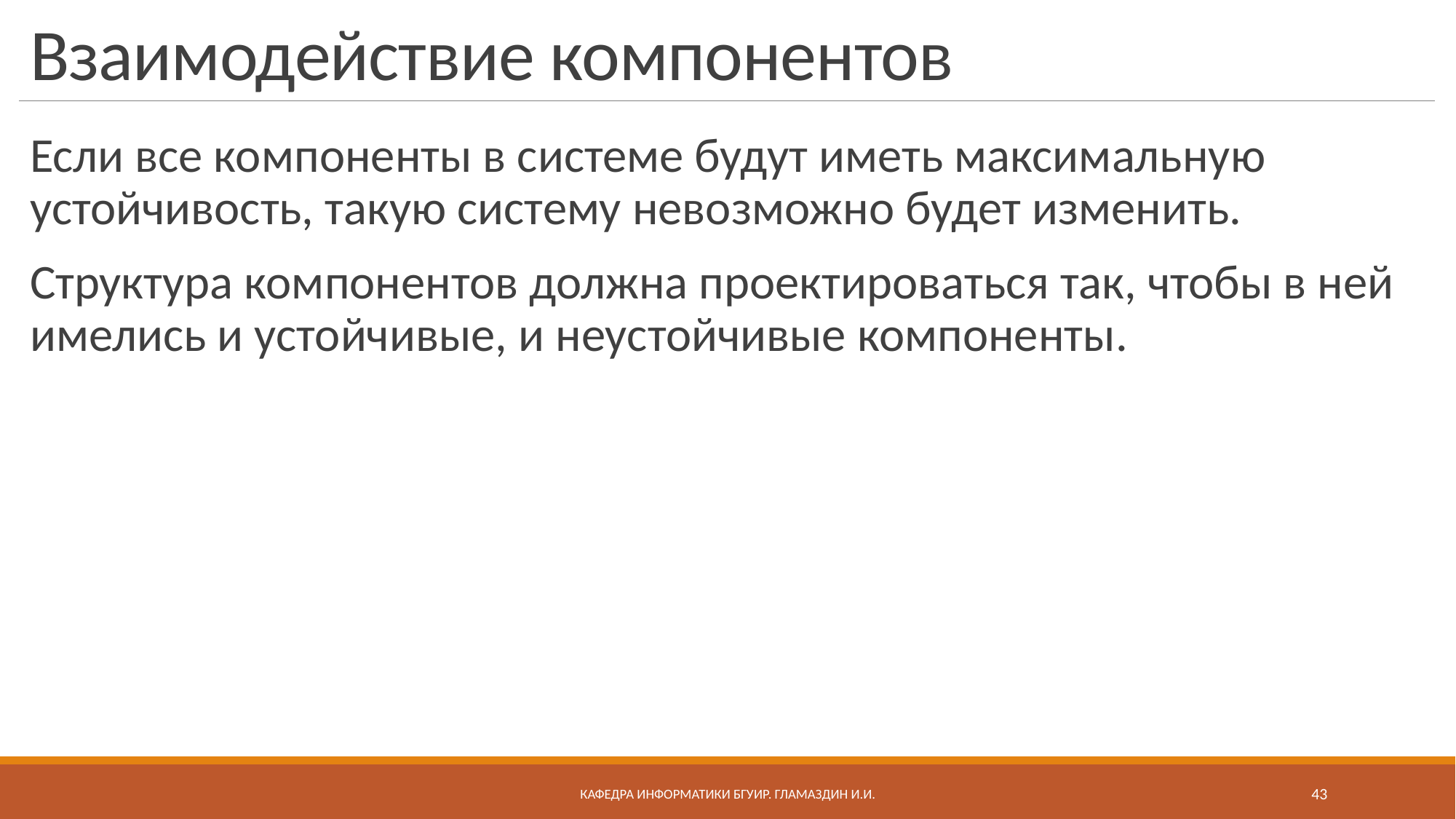

# Взаимодействие компонентов
Если все компоненты в системе будут иметь максимальную устойчивость, такую систему невозможно будет изменить.
Cтруктура компонентов должна проектироваться так, чтобы в ней имелись и устойчивые, и неустойчивые компоненты.

Кафедра информатики бгуир. Гламаздин И.и.
43